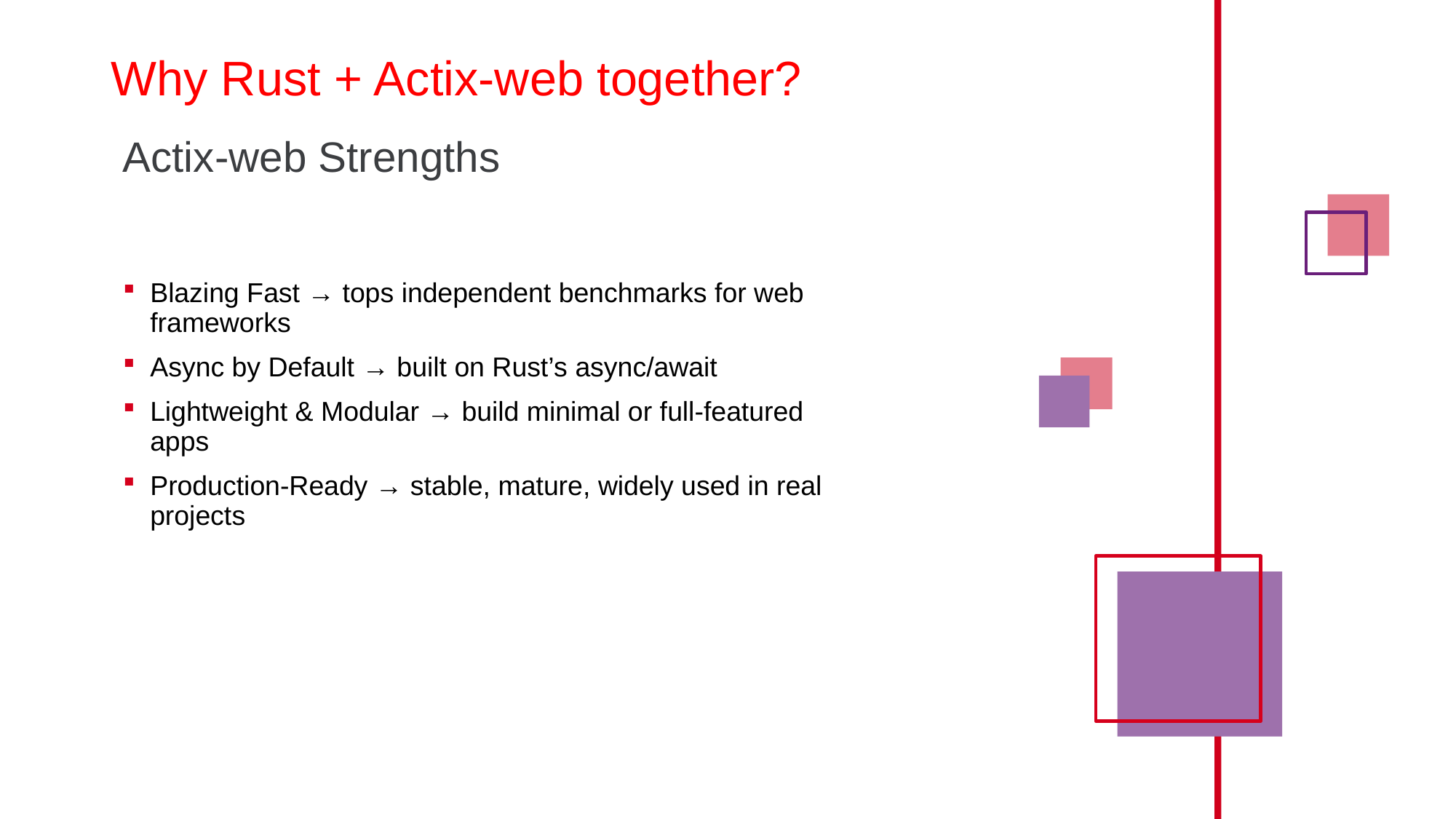

# Why Rust + Actix-web together?
Actix-web Strengths

Blazing Fast → tops independent benchmarks for web frameworks
Async by Default → built on Rust’s async/await
Lightweight & Modular → build minimal or full-featured apps
Production-Ready → stable, mature, widely used in real projects